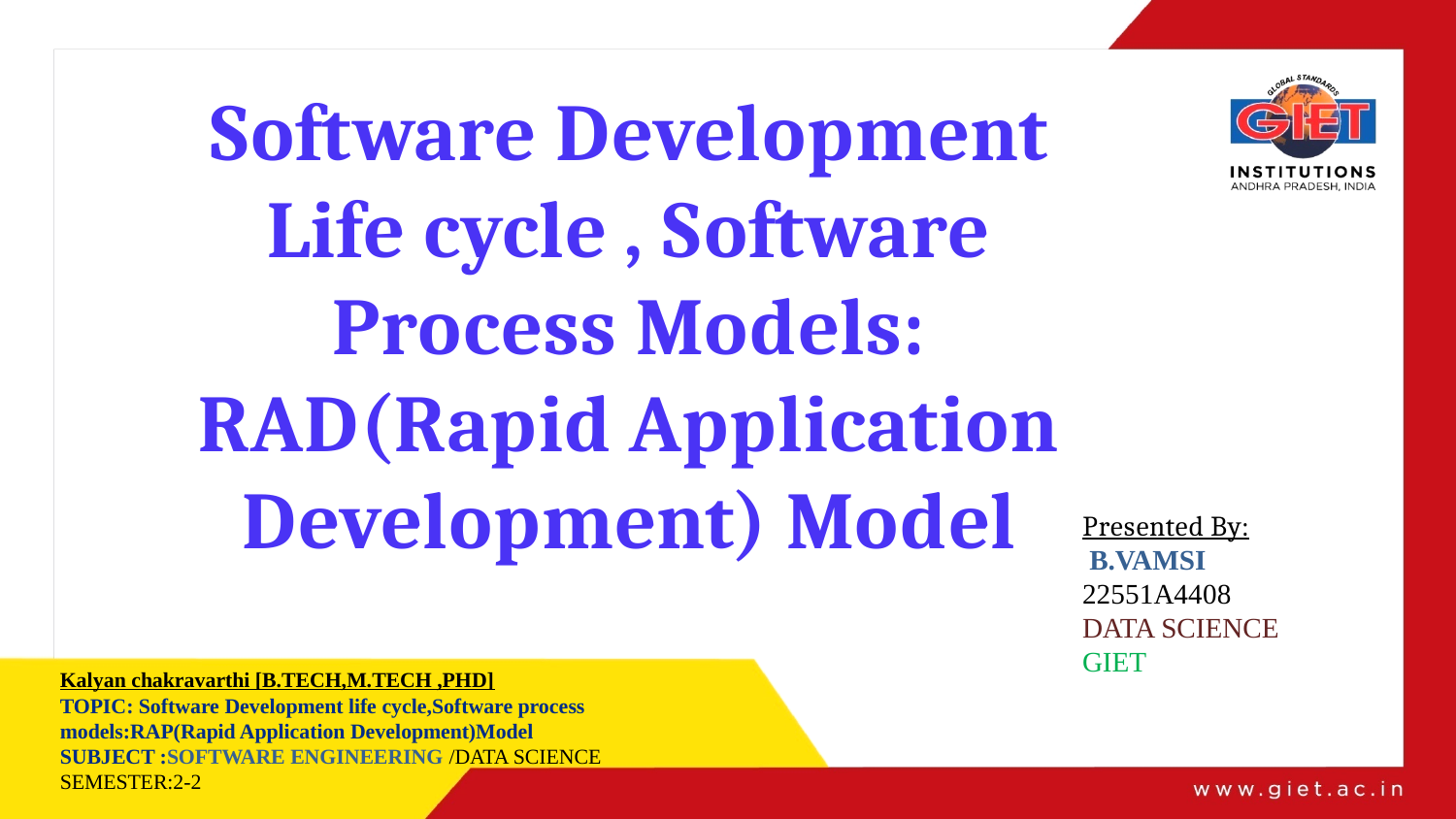

Software Development Life cycle , Software Process Models: RAD(Rapid Application Development) Model

Presented By:
 B.VAMSI
22551A4408
DATA SCIENCE
GIET
Kalyan chakravarthi [B.TECH,M.TECH ,PHD]
TOPIC: Software Development life cycle,Software process models:RAP(Rapid Application Development)Model
SUBJECT :SOFTWARE ENGINEERING /DATA SCIENCE
SEMESTER:2-2